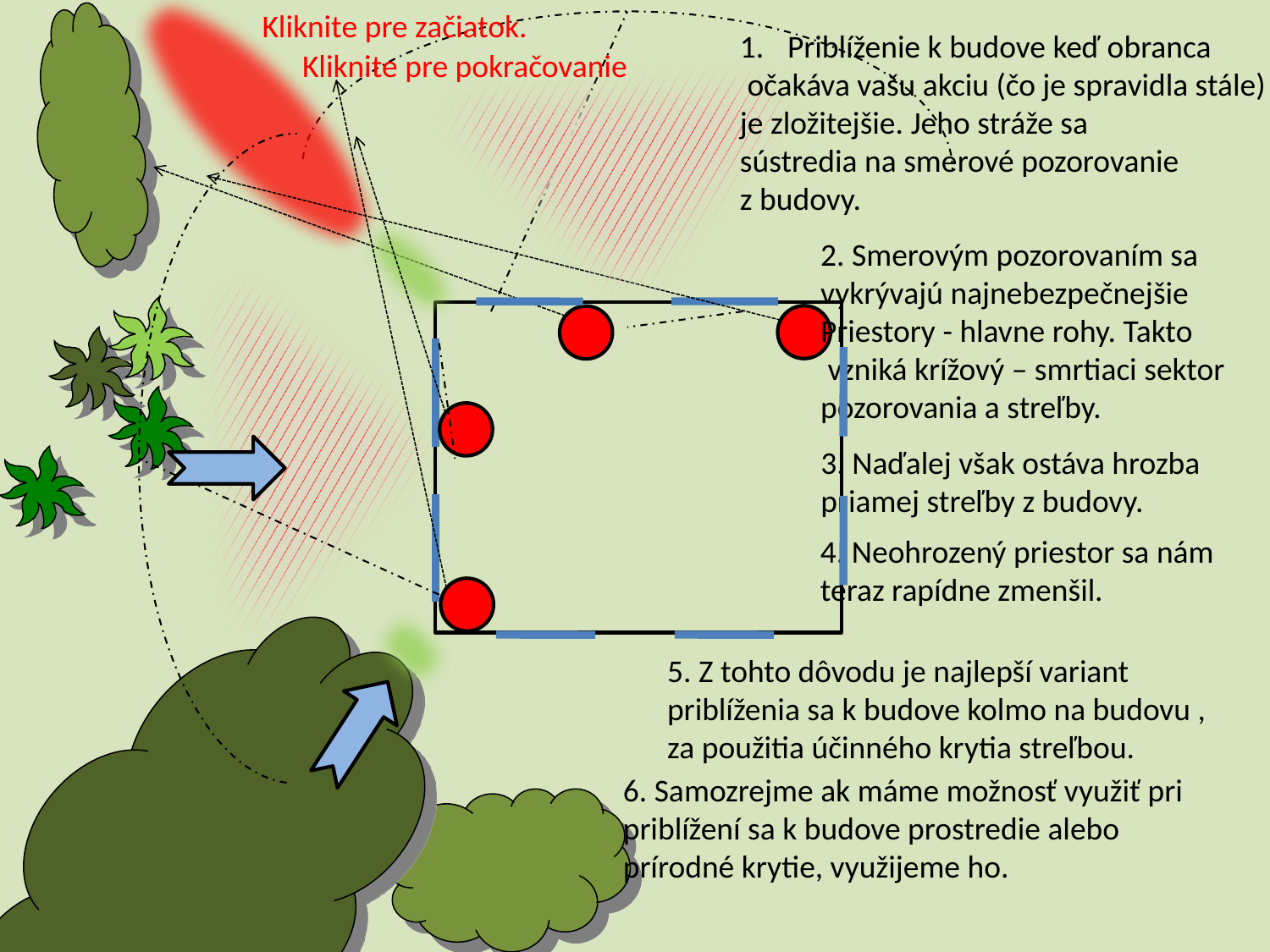

Kliknite pre začiatok.

Priblíženie k budove keď obranca
 očakáva vašu akciu (čo je spravidla stále)
je zložitejšie. Jeho stráže sa
sústredia na smerové pozorovanie
z budovy.
Kliknite pre pokračovanie

2. Smerovým pozorovaním sa
vykrývajú najnebezpečnejšie
Priestory - hlavne rohy. Takto
 vzniká krížový – smrtiaci sektor
pozorovania a streľby.

3. Naďalej však ostáva hrozba
priamej streľby z budovy.

4. Neohrozený priestor sa nám
teraz rapídne zmenšil.

5. Z tohto dôvodu je najlepší variant
priblíženia sa k budove kolmo na budovu ,
za použitia účinného krytia streľbou.

Priamy palebný
sektor
Smrtiaci sektor

Najmenej
ohrozený
smer

6. Samozrejme ak máme možnosť využiť pri
priblížení sa k budove prostredie alebo
prírodné krytie, využijeme ho.